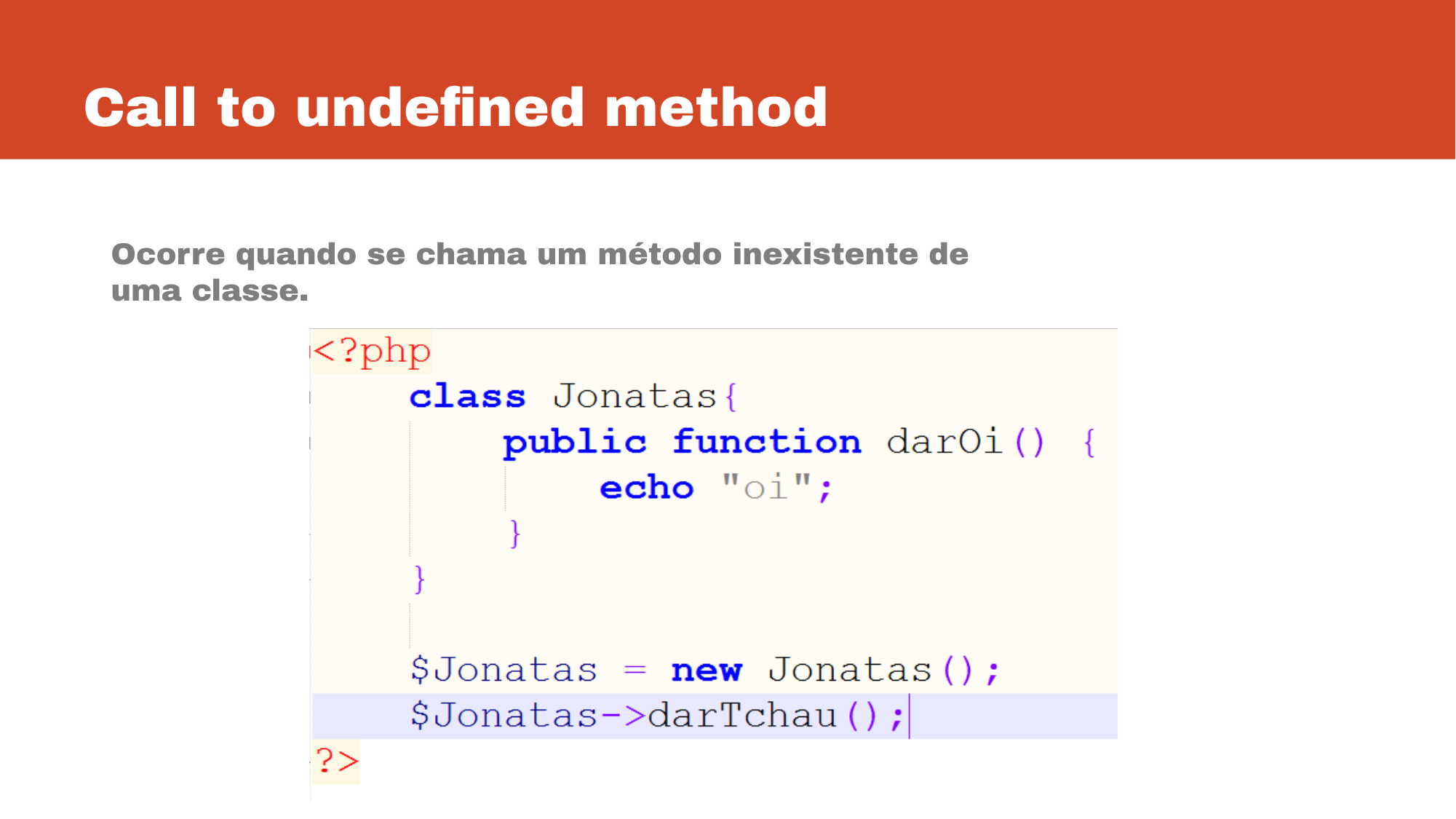

Call to undefined method
Ocorre quando se chama um método inexistente de uma classe.